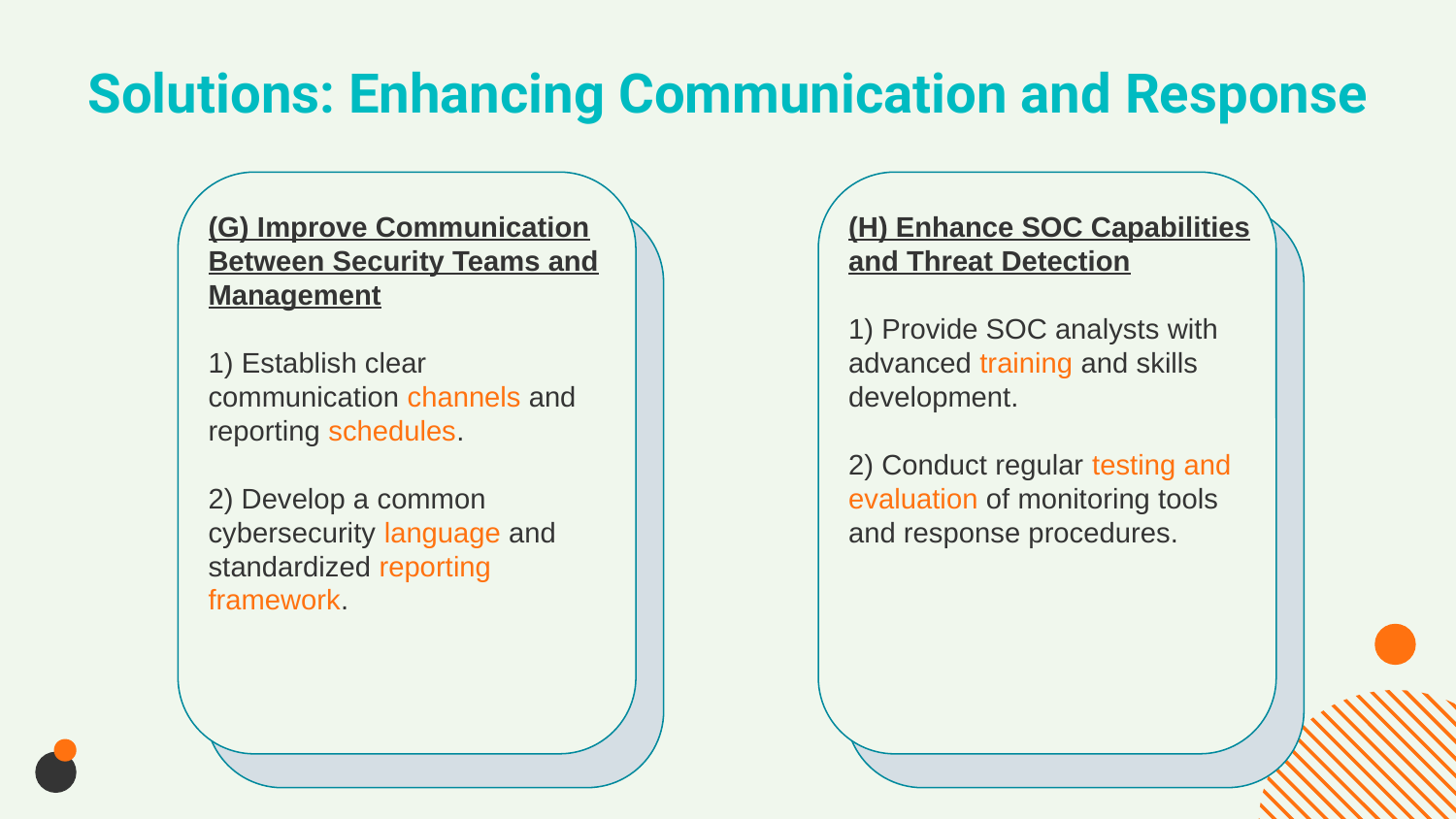

# Solutions: Enhancing Communication and Response

(G) Improve Communication Between Security Teams and Management

1) Establish clear communication channels and reporting schedules.

2) Develop a common cybersecurity language and standardized reporting framework.
(H) Enhance SOC Capabilities and Threat Detection

1) Provide SOC analysts with advanced training and skills development.

2) Conduct regular testing and evaluation of monitoring tools and response procedures.